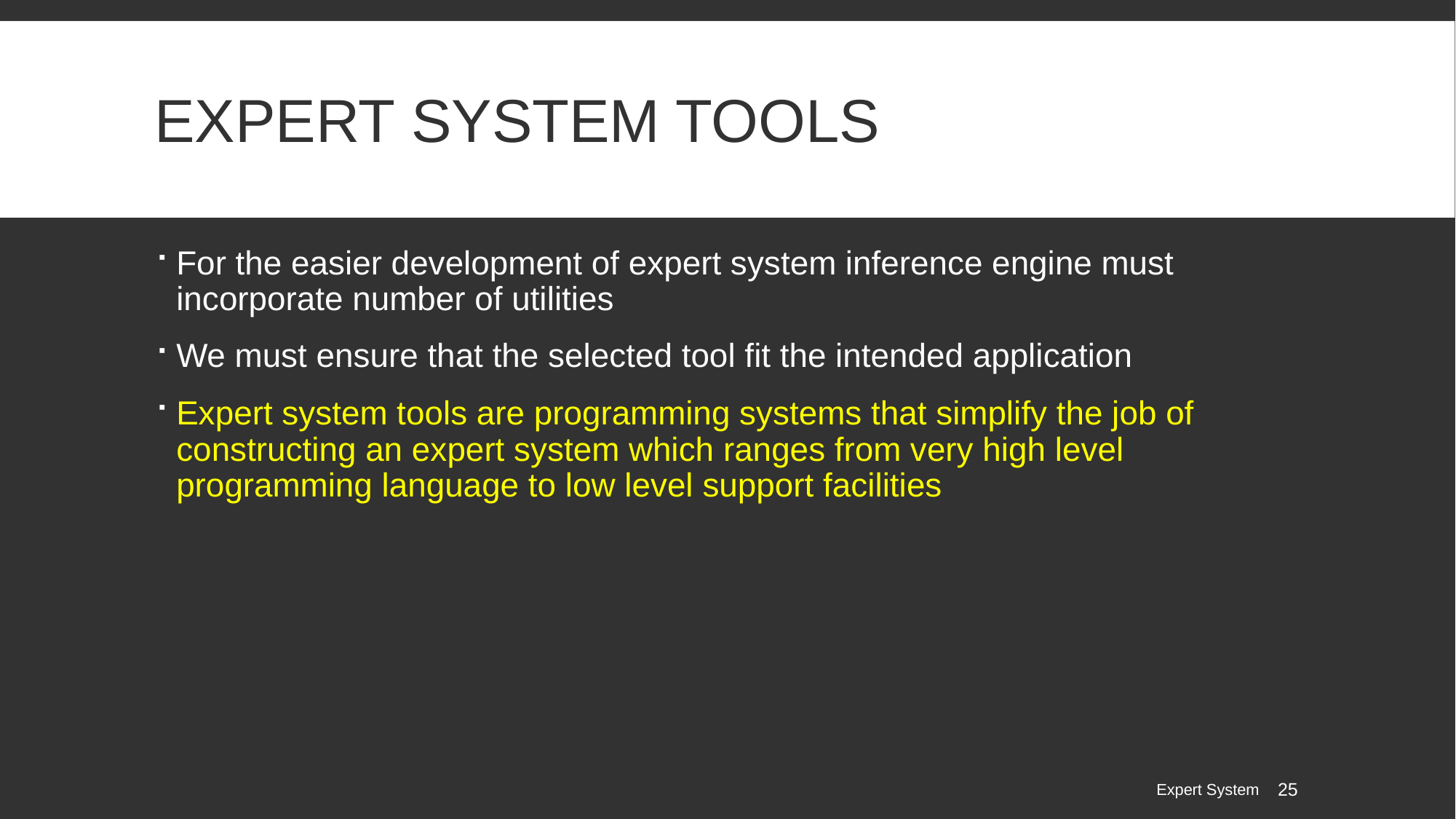

# Expert System tools
For the easier development of expert system inference engine must incorporate number of utilities
We must ensure that the selected tool fit the intended application
Expert system tools are programming systems that simplify the job of constructing an expert system which ranges from very high level programming language to low level support facilities

Expert System
25